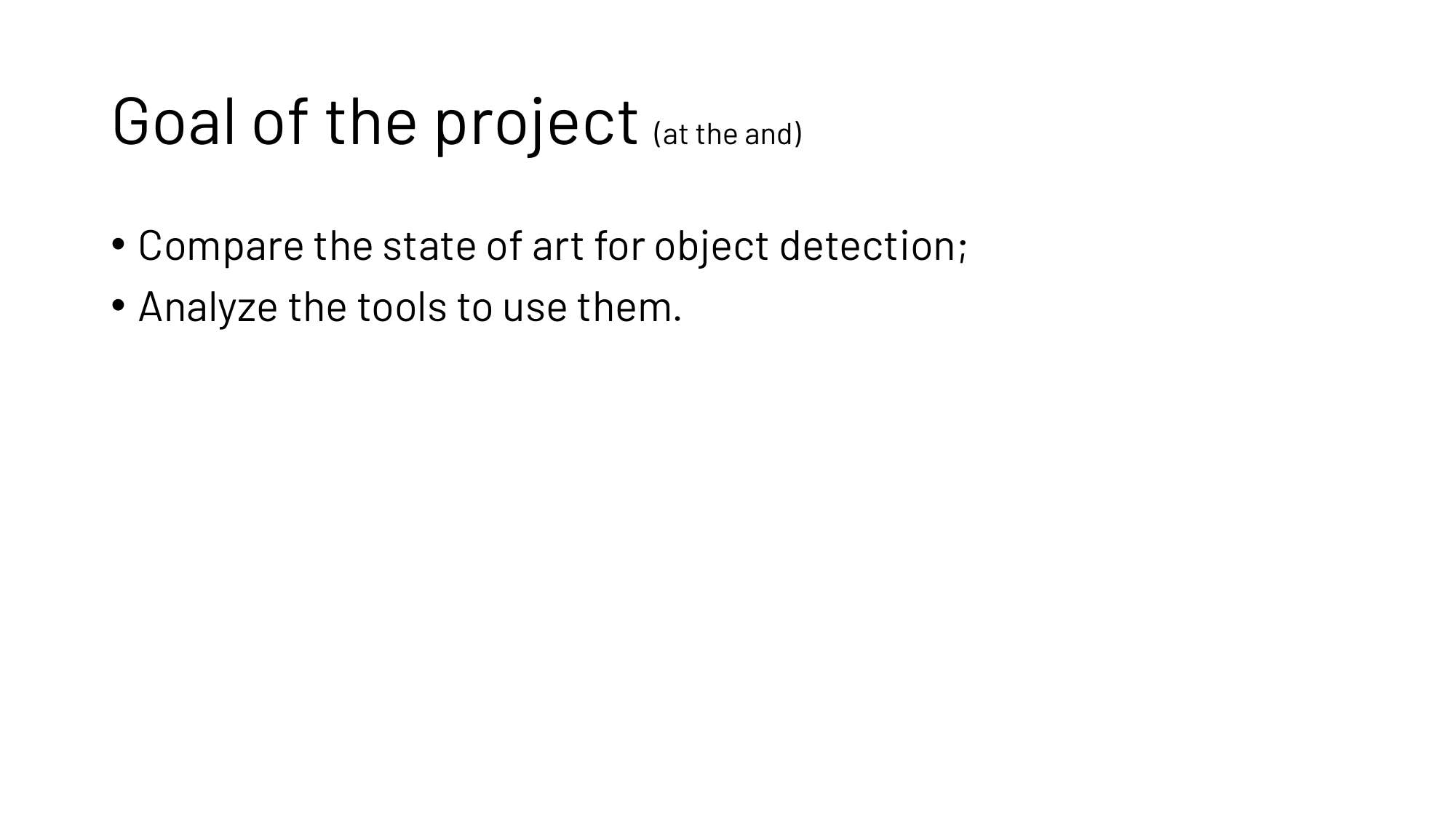

# Goal of the project (at the and)
Compare the state of art for object detection;
Analyze the tools to use them.